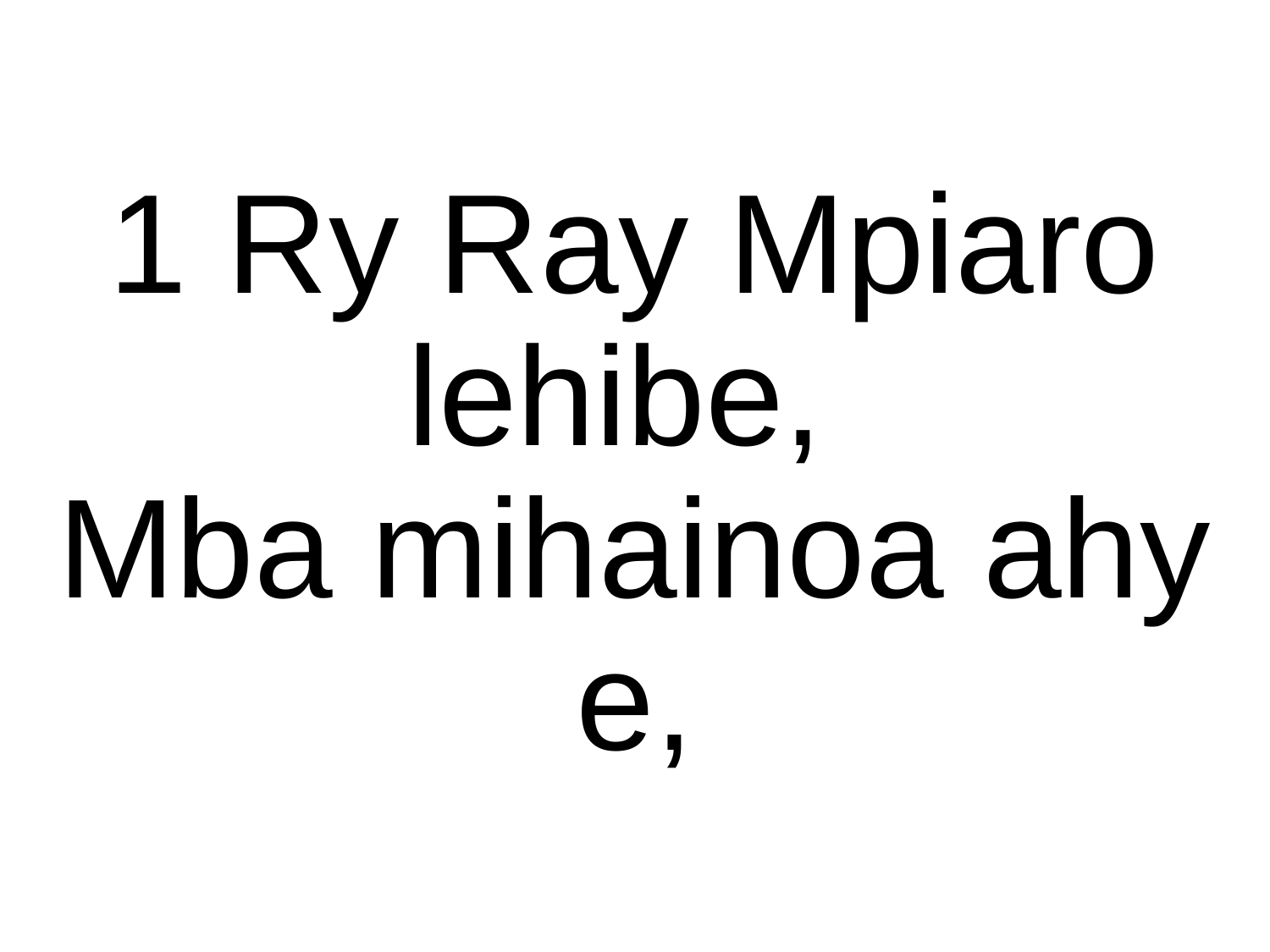

1 Ry Ray Mpiaro lehibe,
Mba mihainoa ahy e,